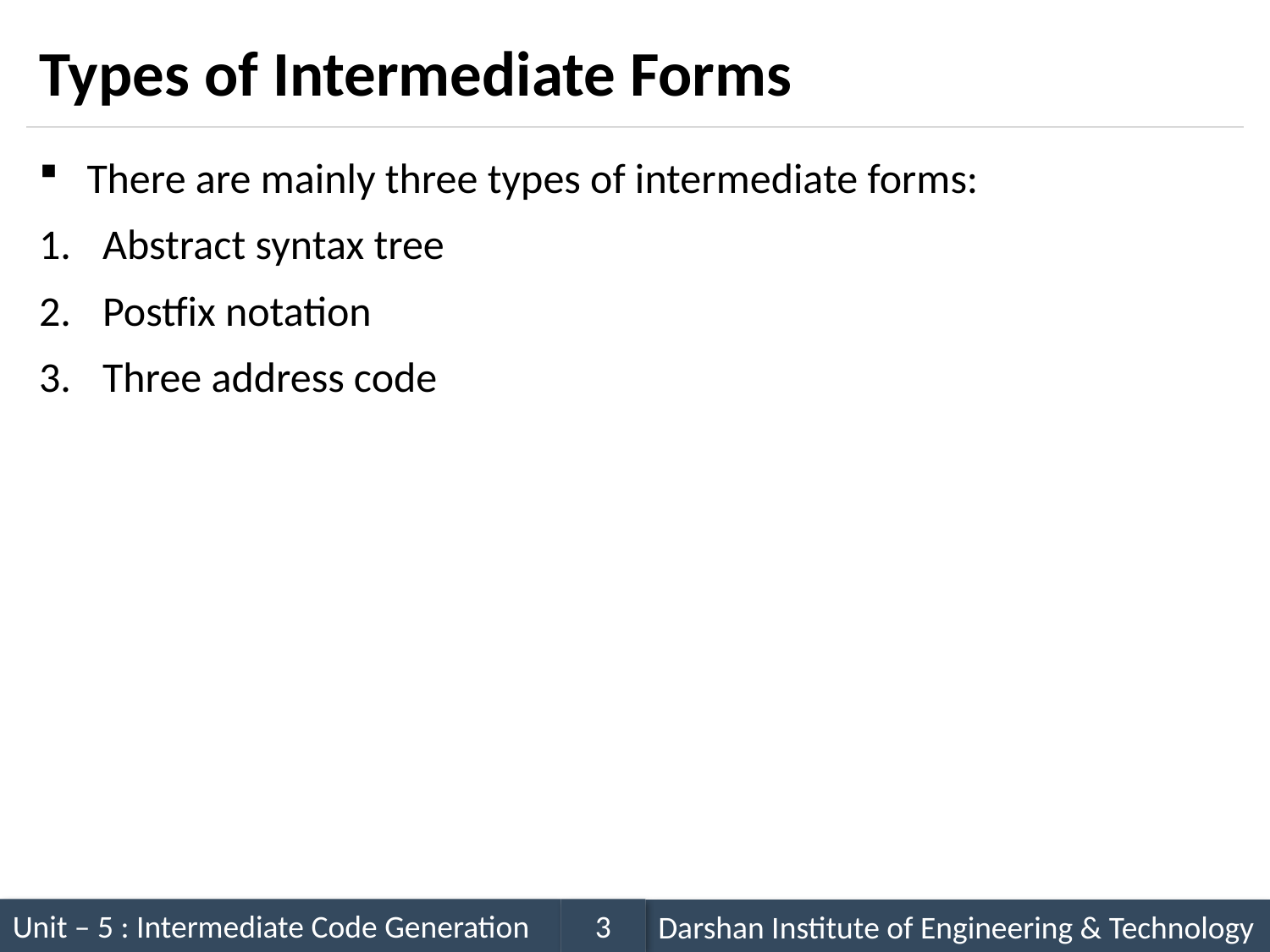

# Types of Intermediate Forms
There are mainly three types of intermediate forms:
Abstract syntax tree
Postfix notation
Three address code